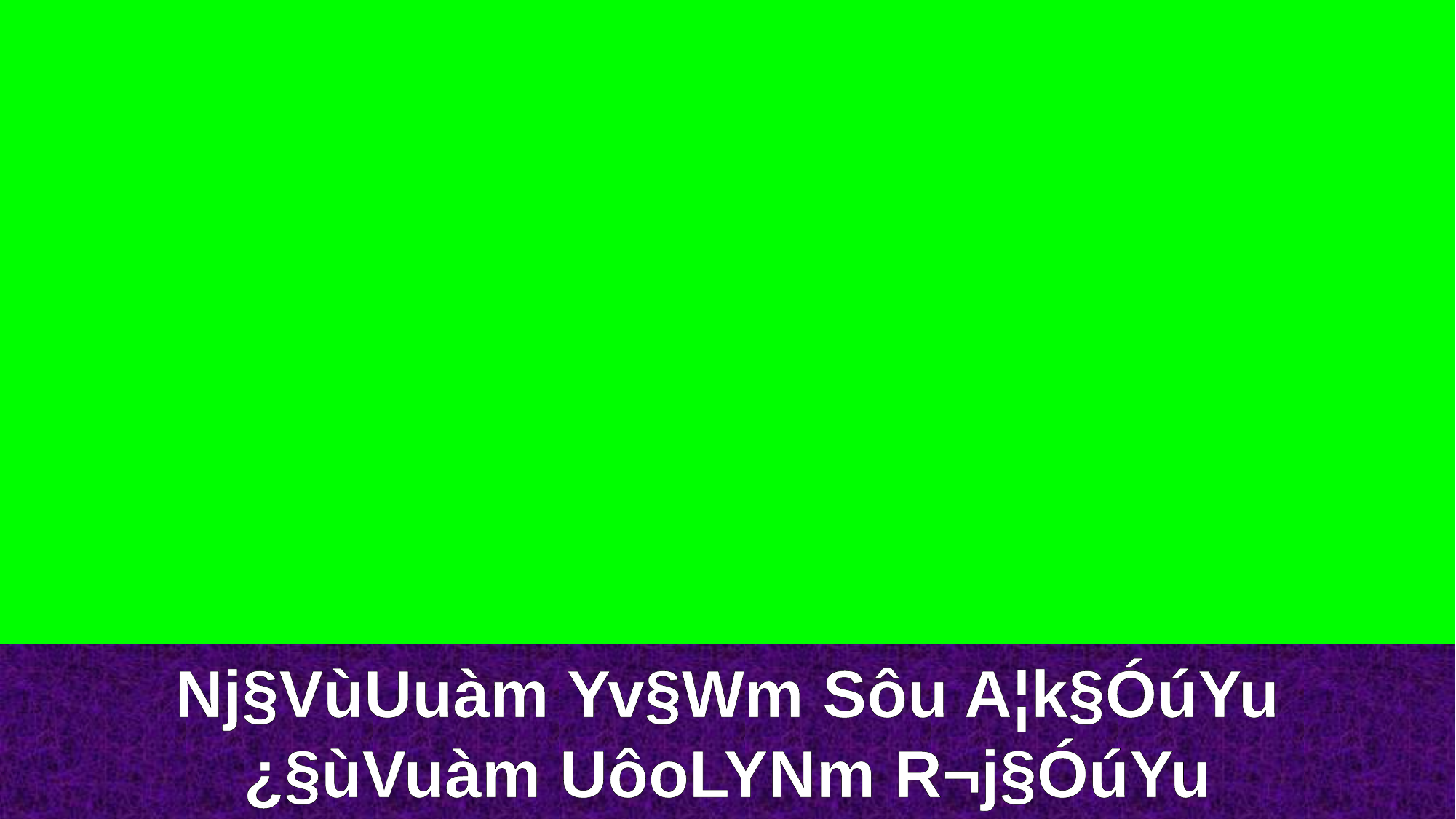

Nj§VùUuàm Yv§Wm Sôu A¦k§ÓúYu
¿§ùVuàm UôoLYNm R¬j§ÓúYu